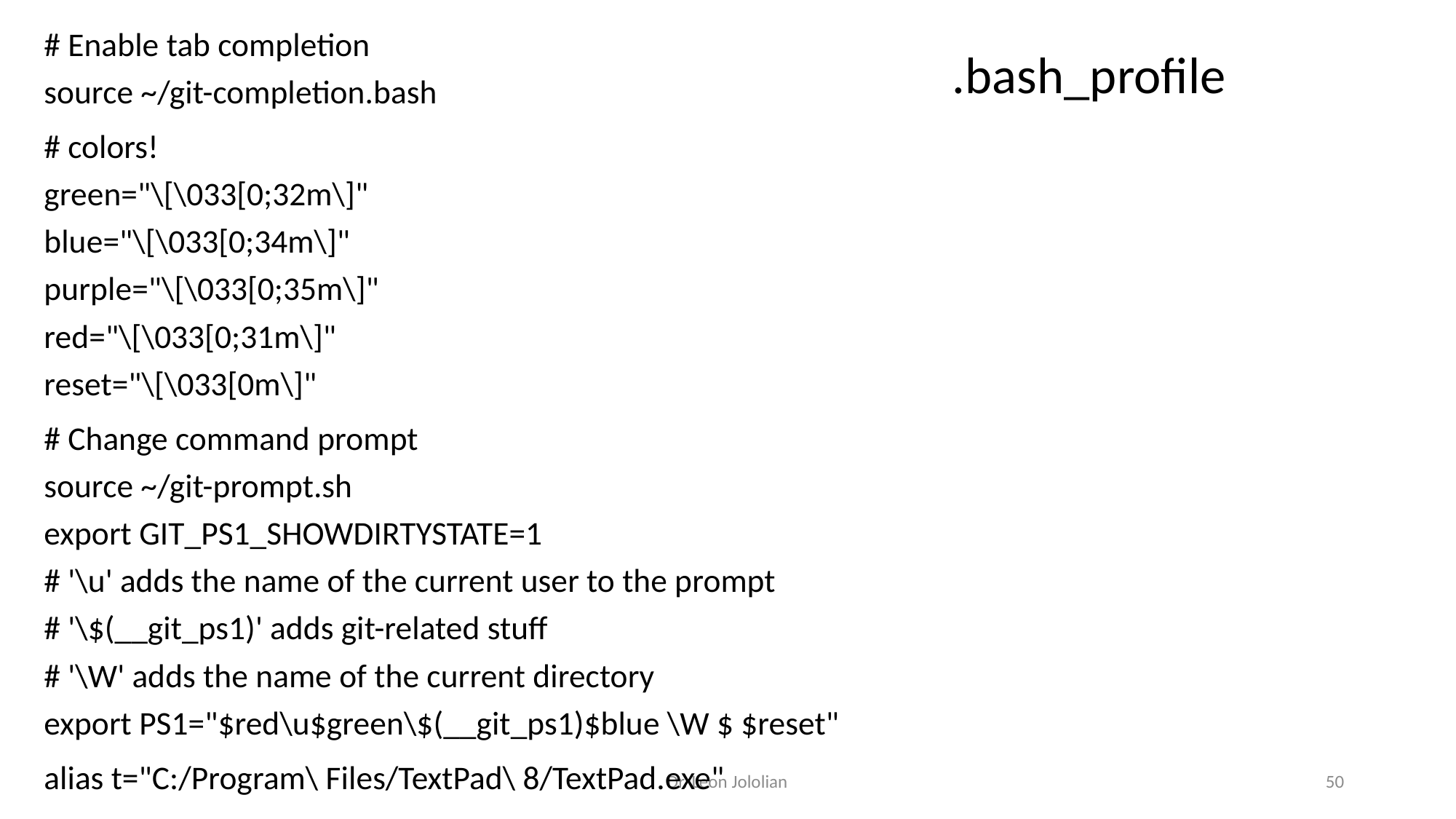

# Enable tab completion
source ~/git-completion.bash
# colors!
green="\[\033[0;32m\]"
blue="\[\033[0;34m\]"
purple="\[\033[0;35m\]"
red="\[\033[0;31m\]"
reset="\[\033[0m\]"
# Change command prompt
source ~/git-prompt.sh
export GIT_PS1_SHOWDIRTYSTATE=1
# '\u' adds the name of the current user to the prompt
# '\$(__git_ps1)' adds git-related stuff
# '\W' adds the name of the current directory
export PS1="$red\u$green\$(__git_ps1)$blue \W $ $reset"
alias t="C:/Program\ Files/TextPad\ 8/TextPad.exe"
# .bash_profile
Dr. Leon Jololian
50